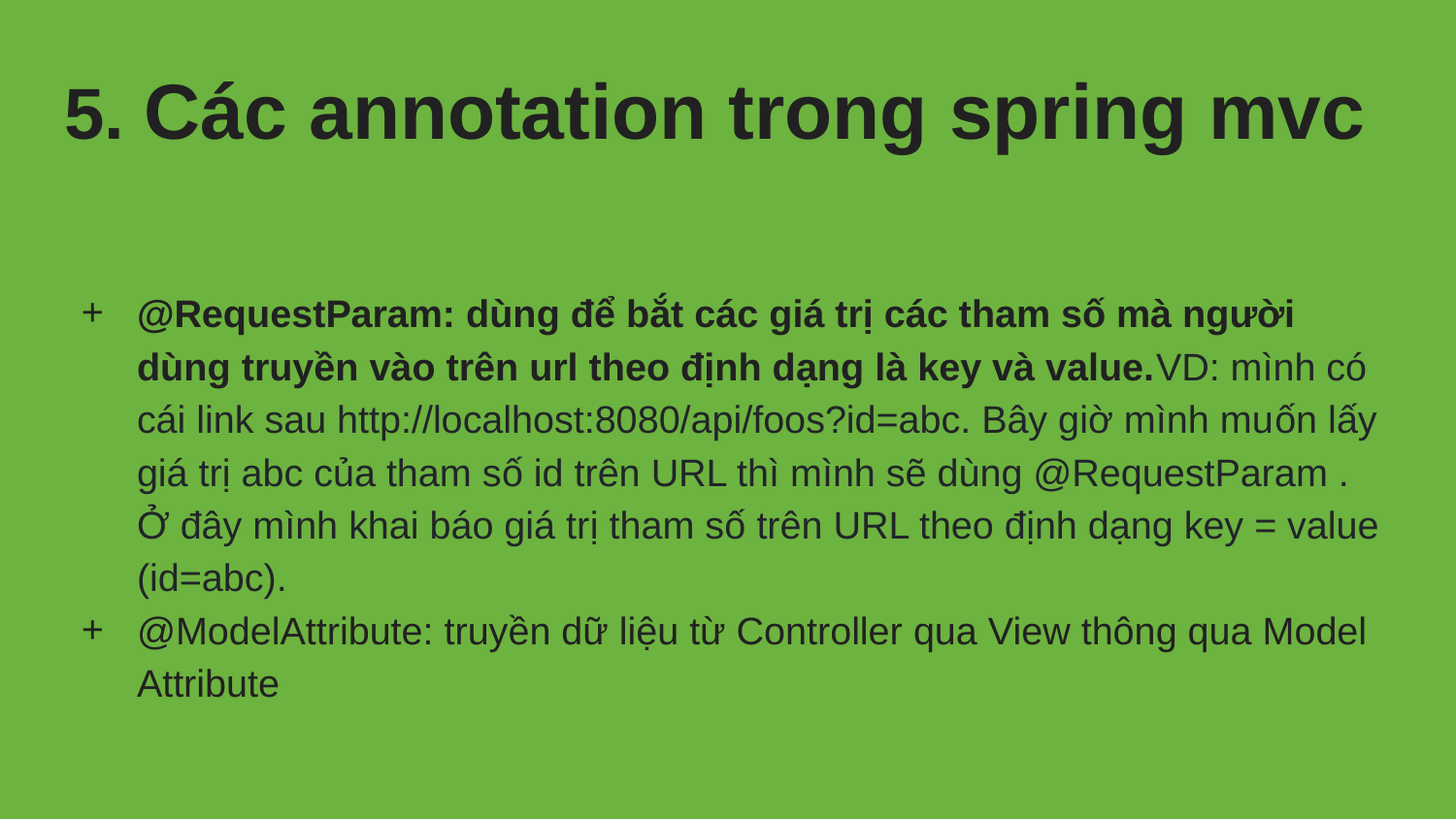

# 5. Các annotation trong spring mvc
@RequestParam: dùng để bắt các giá trị các tham số mà người dùng truyền vào trên url theo định dạng là key và value.VD: mình có cái link sau http://localhost:8080/api/foos?id=abc. Bây giờ mình muốn lấy giá trị abc của tham số id trên URL thì mình sẽ dùng @RequestParam . Ở đây mình khai báo giá trị tham số trên URL theo định dạng key = value (id=abc).
@ModelAttribute: truyền dữ liệu từ Controller qua View thông qua Model Attribute